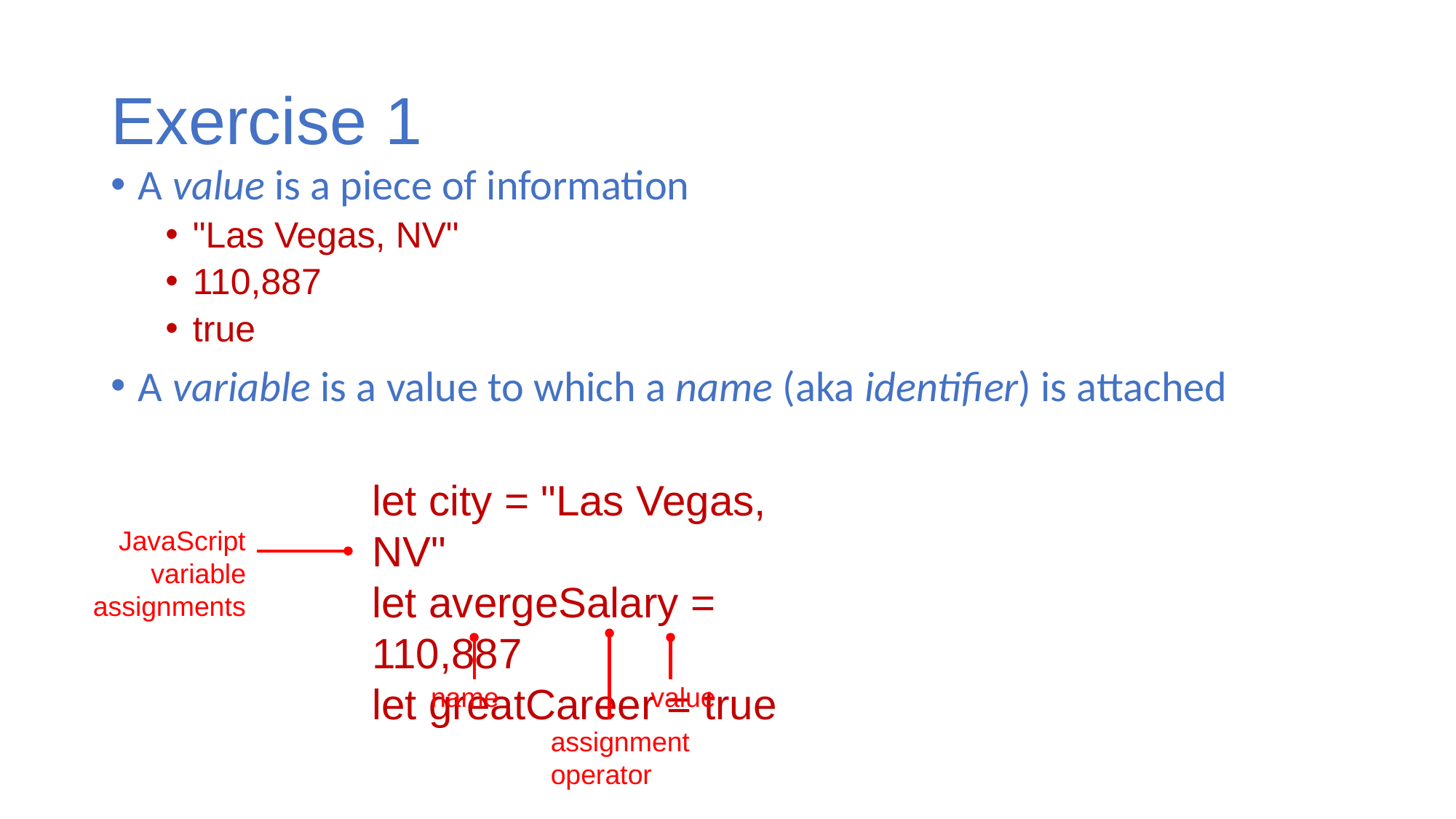

# Exercise 1
A value is a piece of information
"Las Vegas, NV"
110,887
true
A variable is a value to which a name (aka identifier) is attached
let city = "Las Vegas, NV"
let avergeSalary = 110,887
let greatCareer = true
JavaScript variable assignments
name
value
assignment operator